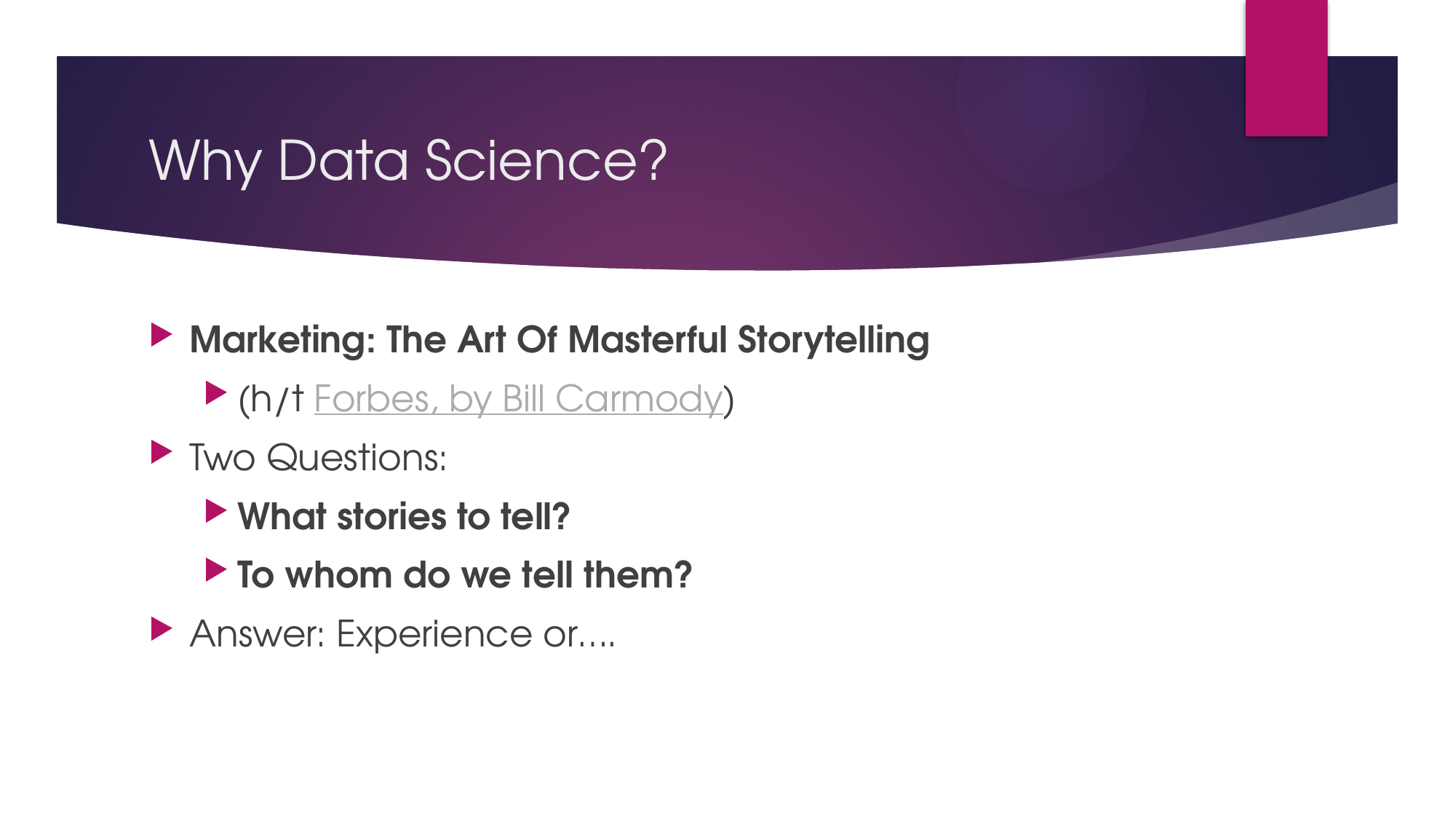

# Why Data Science?
Marketing: The Art Of Masterful Storytelling
(h/t Forbes, by Bill Carmody)
Two Questions:
What stories to tell?
To whom do we tell them?
Answer: Experience or….